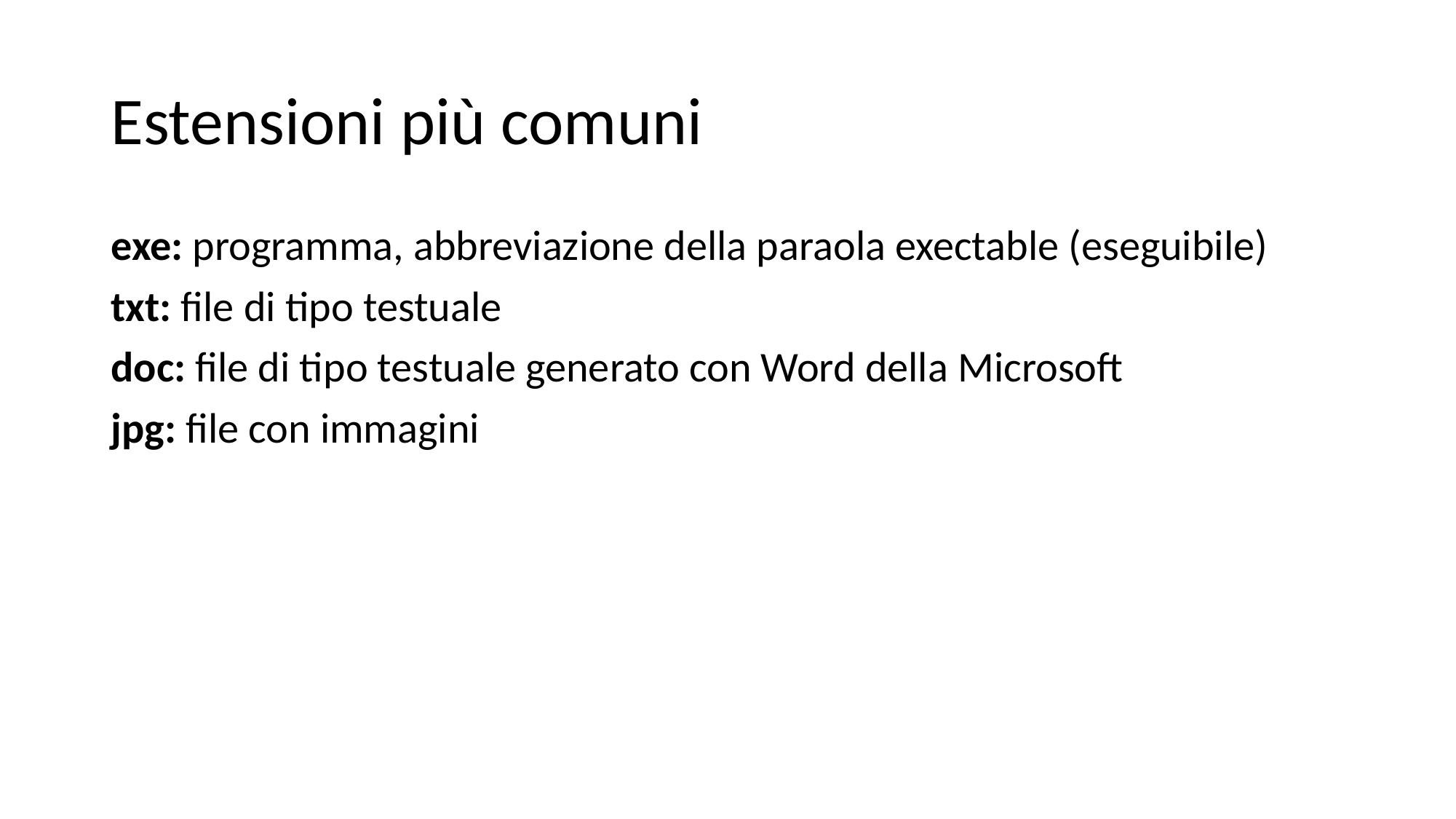

# Estensioni più comuni
exe: programma, abbreviazione della paraola exectable (eseguibile)
txt: file di tipo testuale
doc: file di tipo testuale generato con Word della Microsoft
jpg: file con immagini